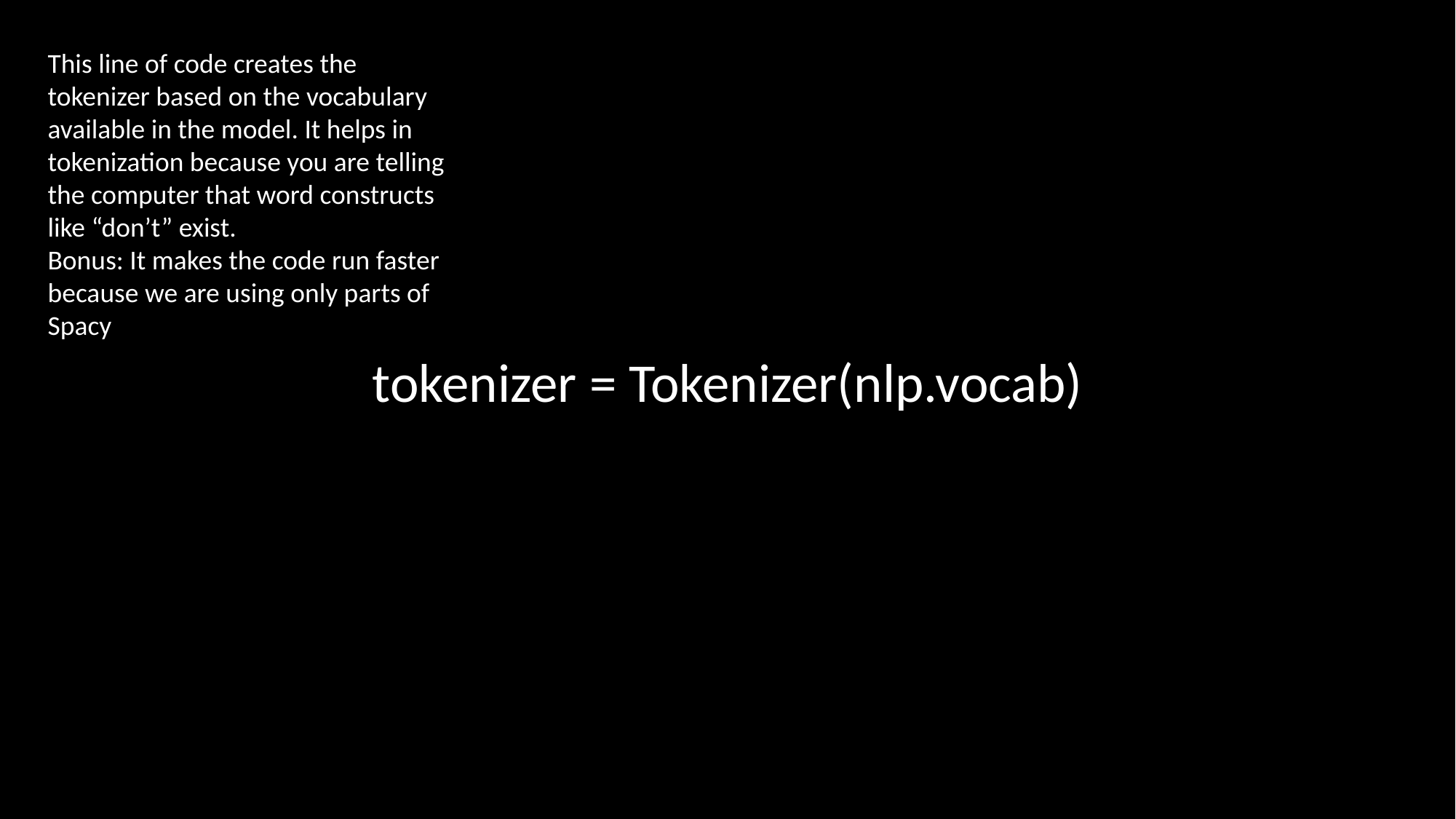

This line of code creates the tokenizer based on the vocabulary available in the model. It helps in tokenization because you are telling the computer that word constructs like “don’t” exist.
Bonus: It makes the code run faster because we are using only parts of Spacy
# tokenizer = Tokenizer(nlp.vocab)